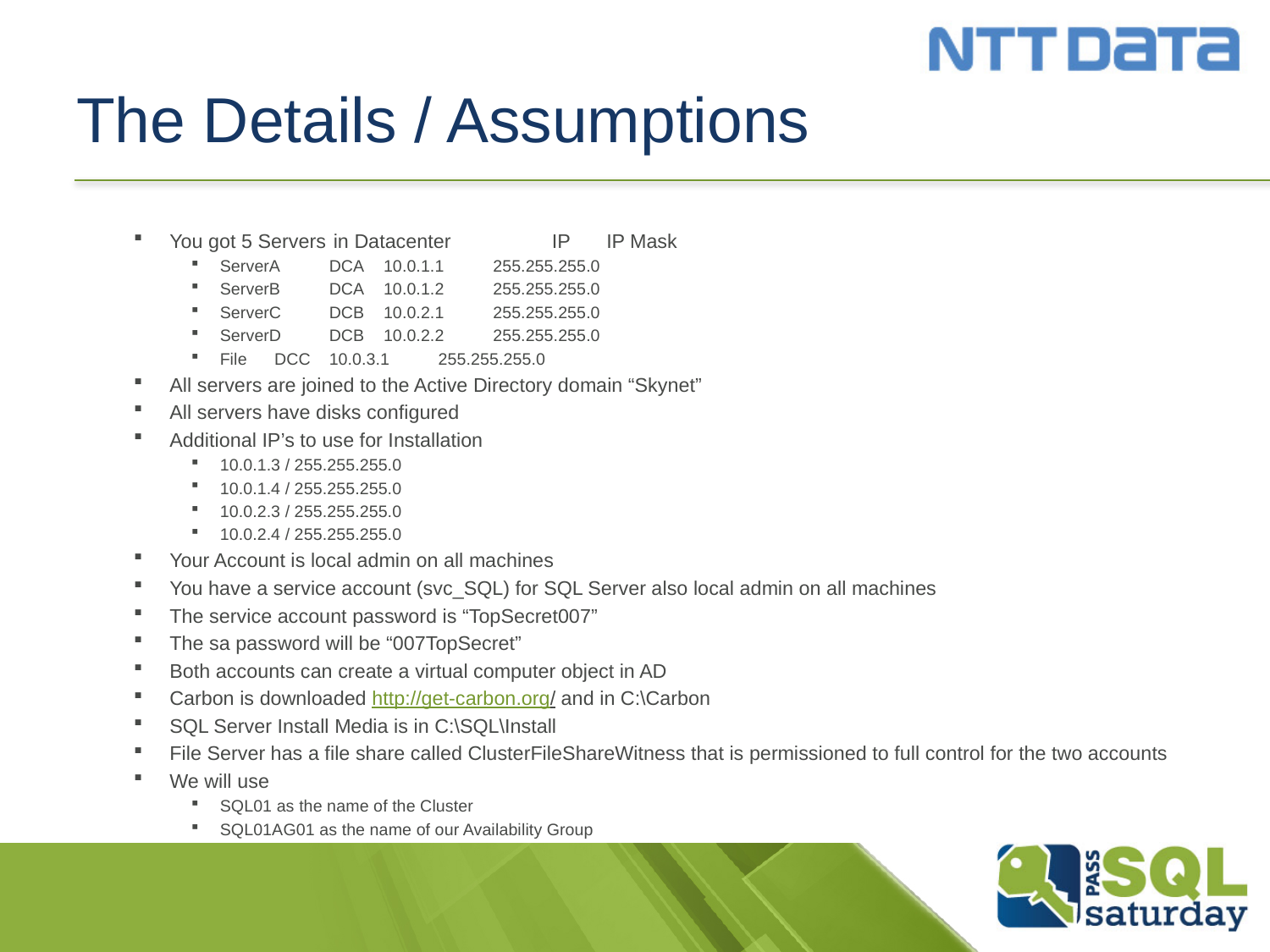

# The Details / Assumptions
You got 5 Servers		in Datacenter	 		IP 		IP Mask
ServerA			DCA				10.0.1.1 	255.255.255.0
ServerB			DCA				10.0.1.2 	255.255.255.0
ServerC			DCB				10.0.2.1 	255.255.255.0
ServerD			DCB				10.0.2.2 	255.255.255.0
File				DCC				10.0.3.1 	255.255.255.0
All servers are joined to the Active Directory domain “Skynet”
All servers have disks configured
Additional IP’s to use for Installation
10.0.1.3 / 255.255.255.0
10.0.1.4 / 255.255.255.0
10.0.2.3 / 255.255.255.0
10.0.2.4 / 255.255.255.0
Your Account is local admin on all machines
You have a service account (svc_SQL) for SQL Server also local admin on all machines
The service account password is “TopSecret007”
The sa password will be “007TopSecret”
Both accounts can create a virtual computer object in AD
Carbon is downloaded http://get-carbon.org/ and in C:\Carbon
SQL Server Install Media is in C:\SQL\Install
File Server has a file share called ClusterFileShareWitness that is permissioned to full control for the two accounts
We will use
SQL01 as the name of the Cluster
SQL01AG01 as the name of our Availability Group